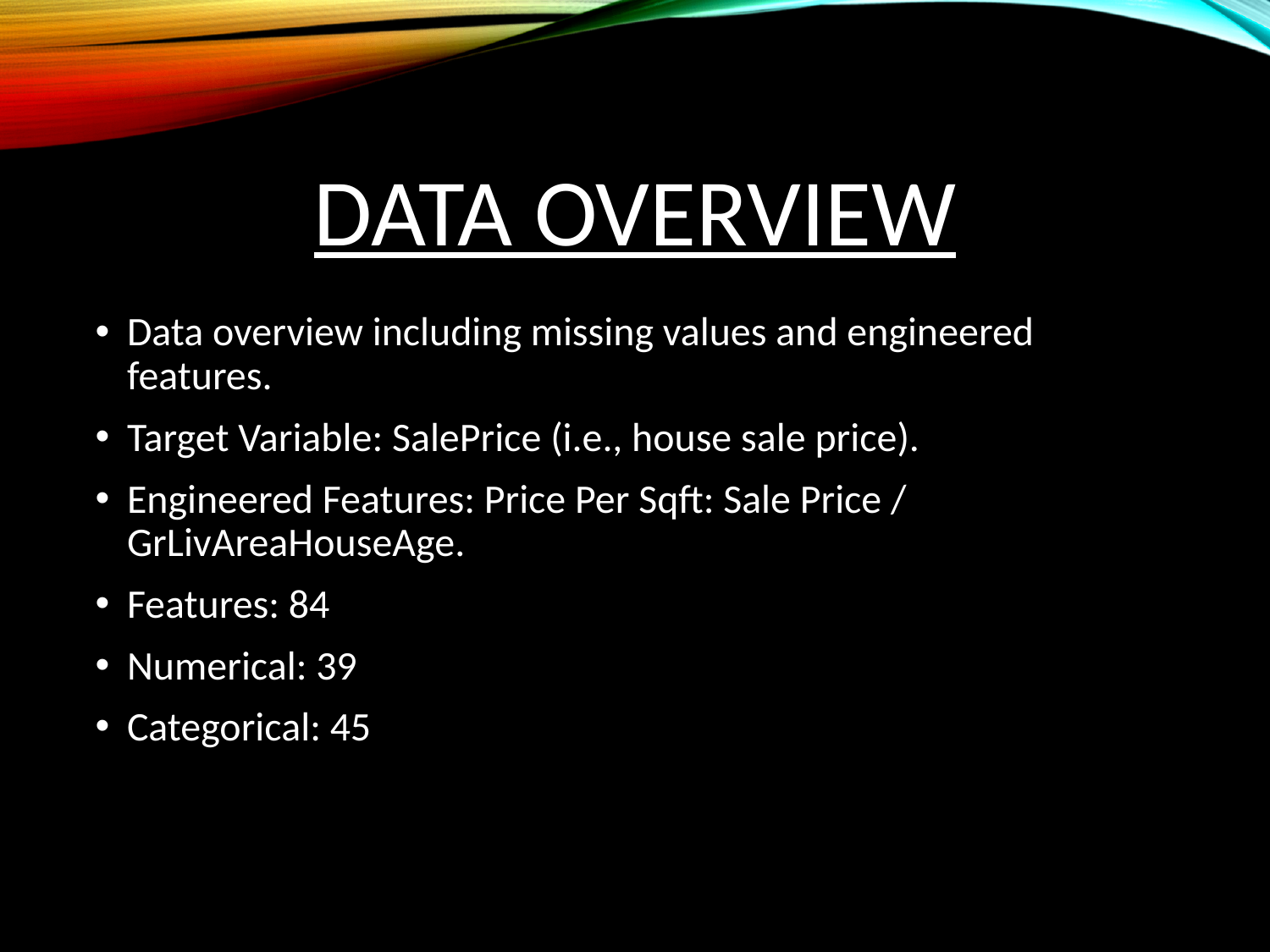

# Data Overview
Data overview including missing values and engineered features.
Target Variable: SalePrice (i.e., house sale price).
Engineered Features: Price Per Sqft: Sale Price / GrLivAreaHouseAge.
Features: 84
Numerical: 39
Categorical: 45